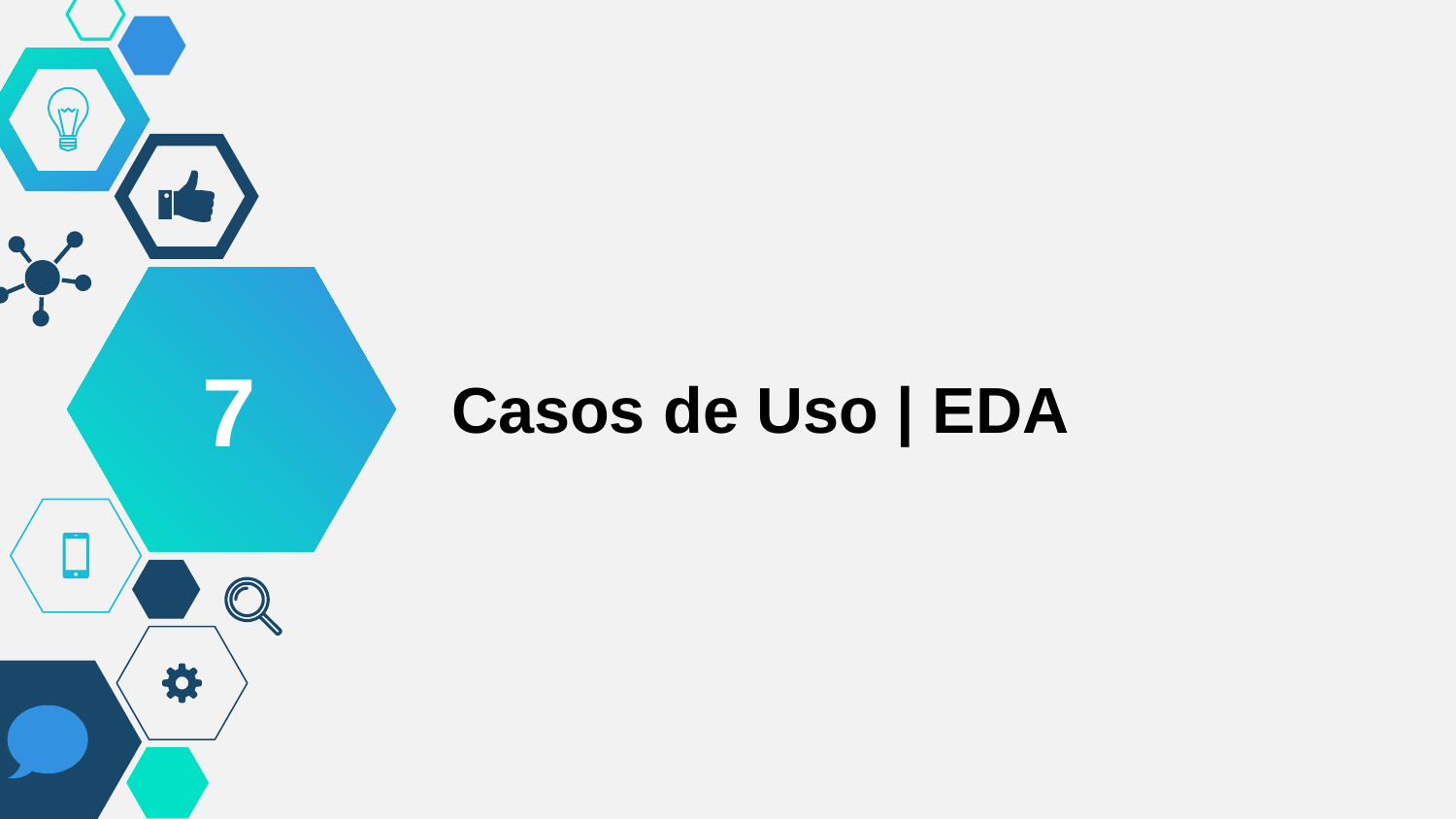

7
# Casos de Uso | EDA